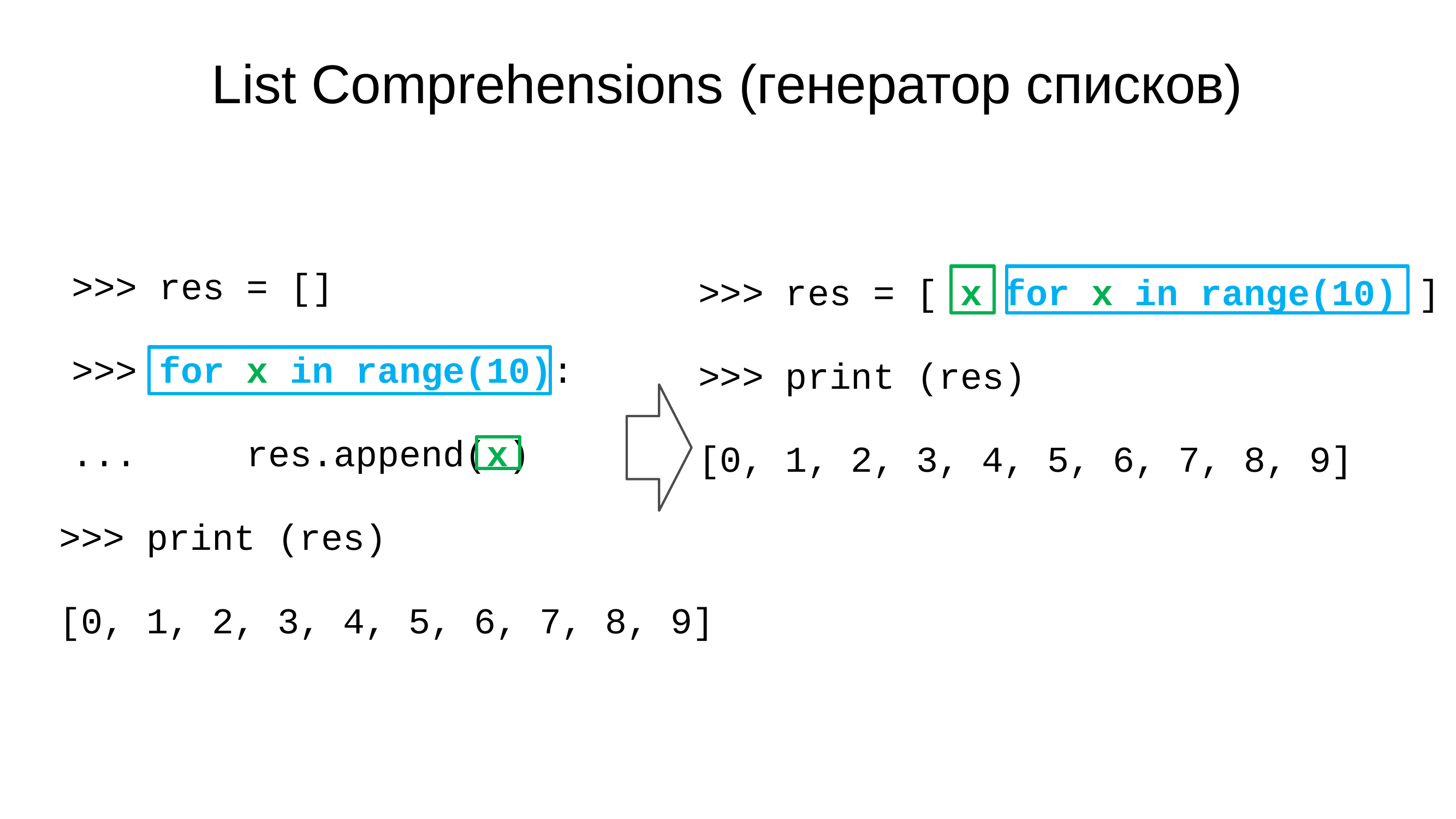

# List Comprehensions (генератор списков)
>>> res = [ x for x in range(10) ]
>>> print (res)
[0, 1, 2, 3, 4, 5, 6, 7, 8, 9]
>>> res = []
>>> for x in range(10):
...     res.append(x)
>>> print (res)
[0, 1, 2, 3, 4, 5, 6, 7, 8, 9]